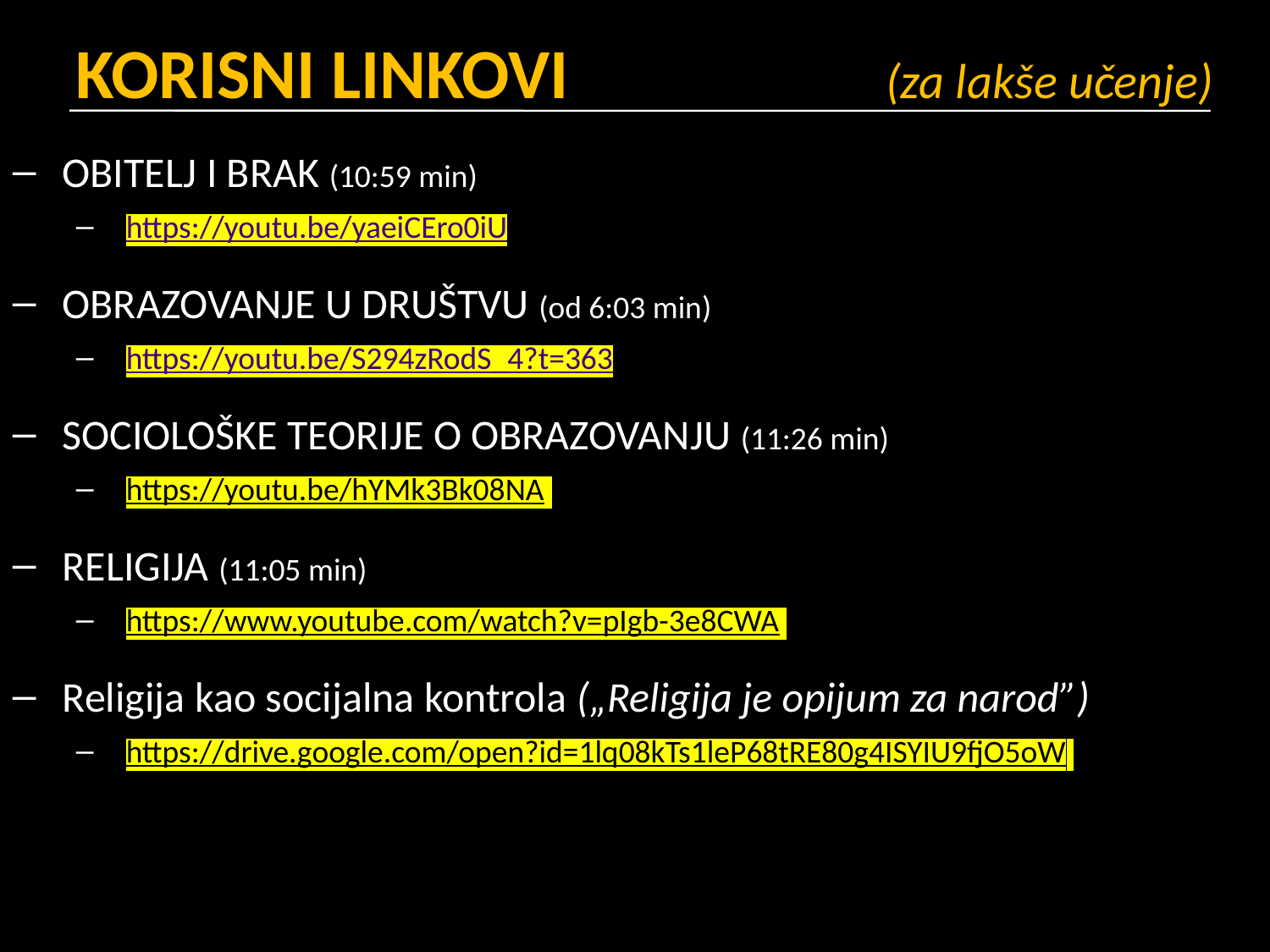

# KORISNI LINKOVI 		   (za lakše učenje)
OBITELJ I BRAK (10:59 min)
https://youtu.be/yaeiCEro0iU
OBRAZOVANJE U DRUŠTVU (od 6:03 min)
https://youtu.be/S294zRodS_4?t=363
SOCIOLOŠKE TEORIJE O OBRAZOVANJU (11:26 min)
https://youtu.be/hYMk3Bk08NA
RELIGIJA (11:05 min)
https://www.youtube.com/watch?v=pIgb-3e8CWA
Religija kao socijalna kontrola („Religija je opijum za narod”)
https://drive.google.com/open?id=1lq08kTs1leP68tRE80g4ISYIU9fjO5oW